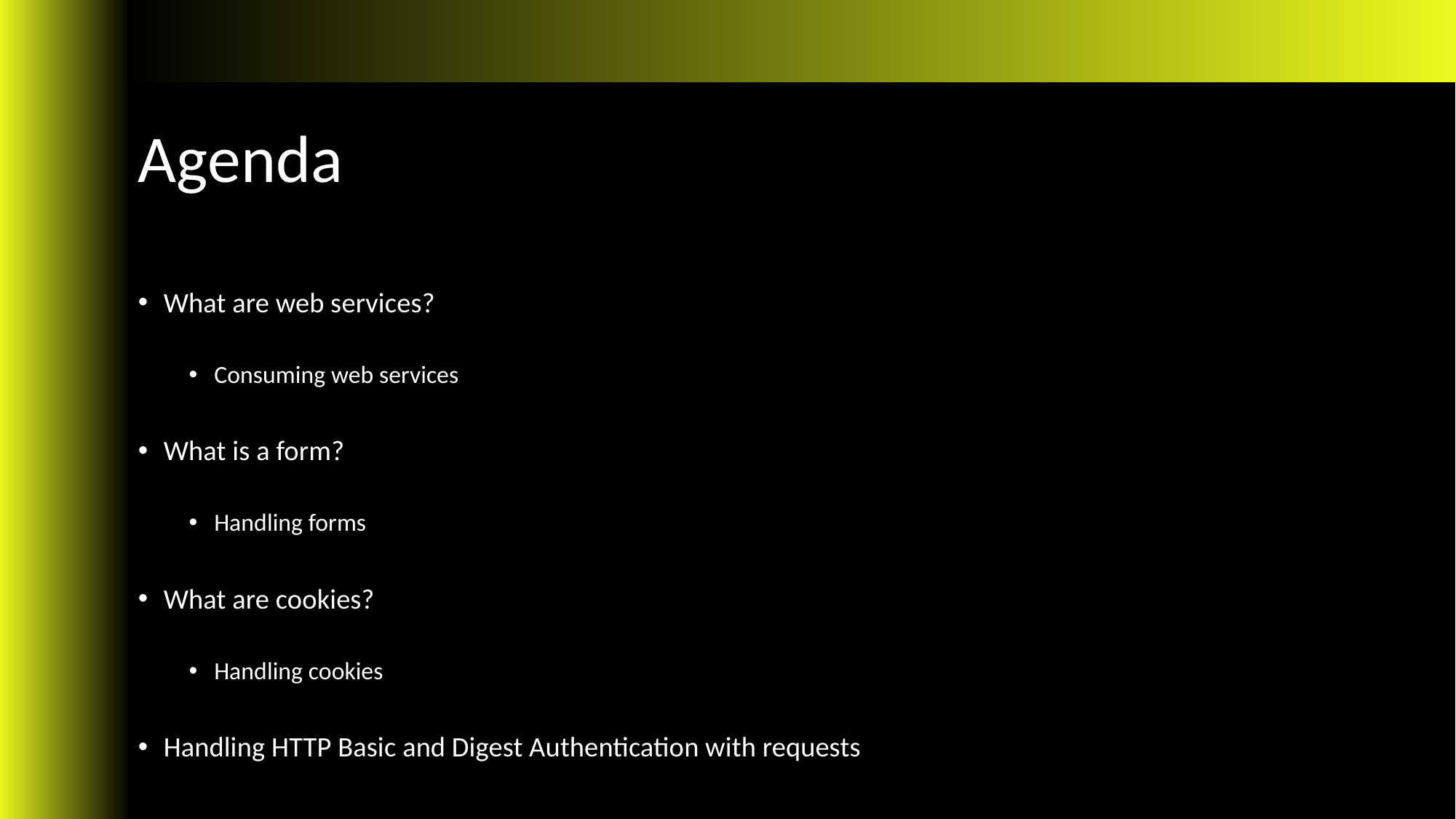

# Agenda

What are web services?

Consuming web services

What is a form?

Handling forms

What are cookies?

Handling cookies

Handling HTTP Basic and Digest Authentication with requests